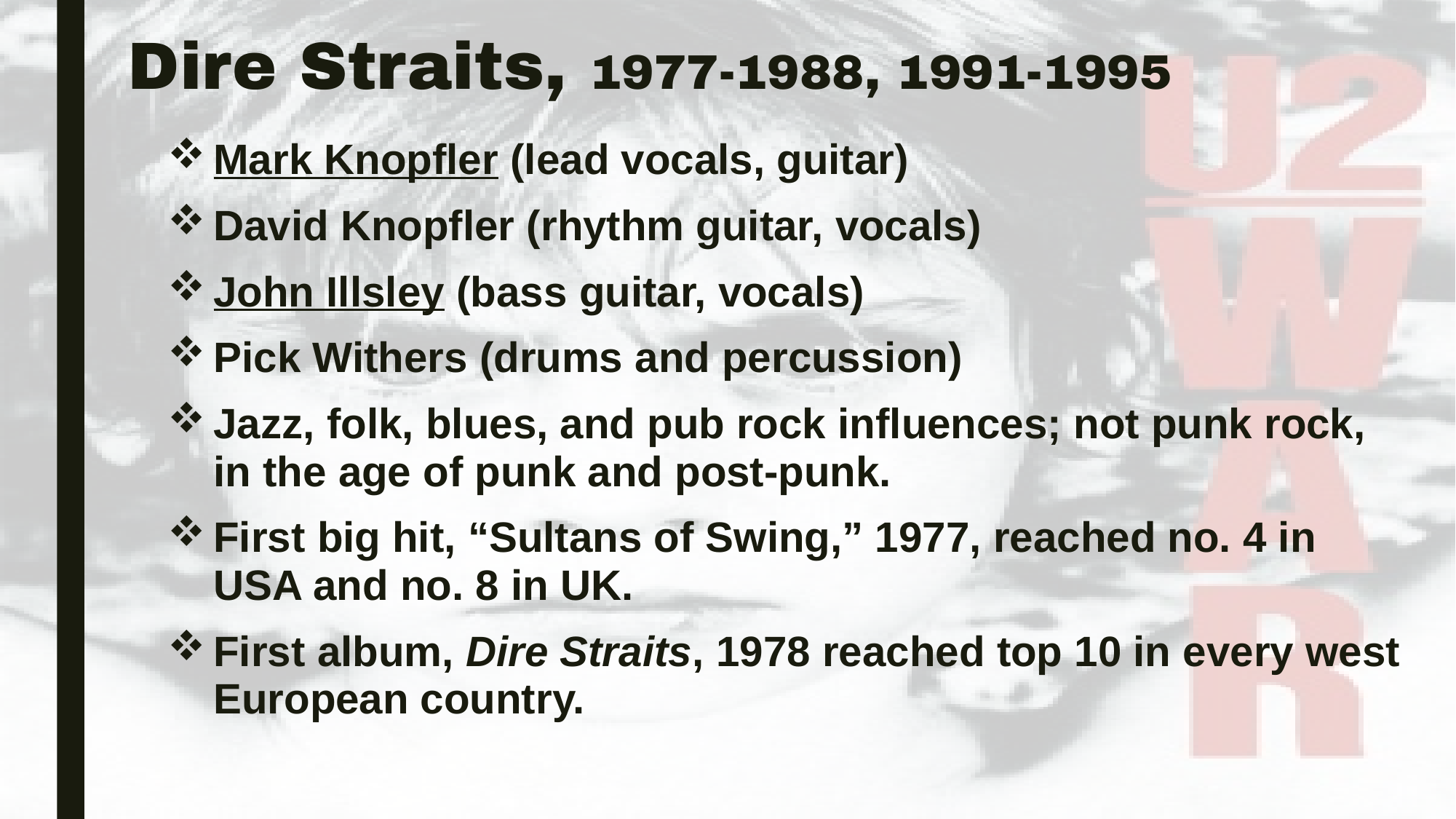

# Dire Straits, 1977-1988, 1991-1995
Mark Knopfler (lead vocals, guitar)
David Knopfler (rhythm guitar, vocals)
John Illsley (bass guitar, vocals)
Pick Withers (drums and percussion)
Jazz, folk, blues, and pub rock influences; not punk rock, in the age of punk and post-punk.
First big hit, “Sultans of Swing,” 1977, reached no. 4 in USA and no. 8 in UK.
First album, Dire Straits, 1978 reached top 10 in every west European country.